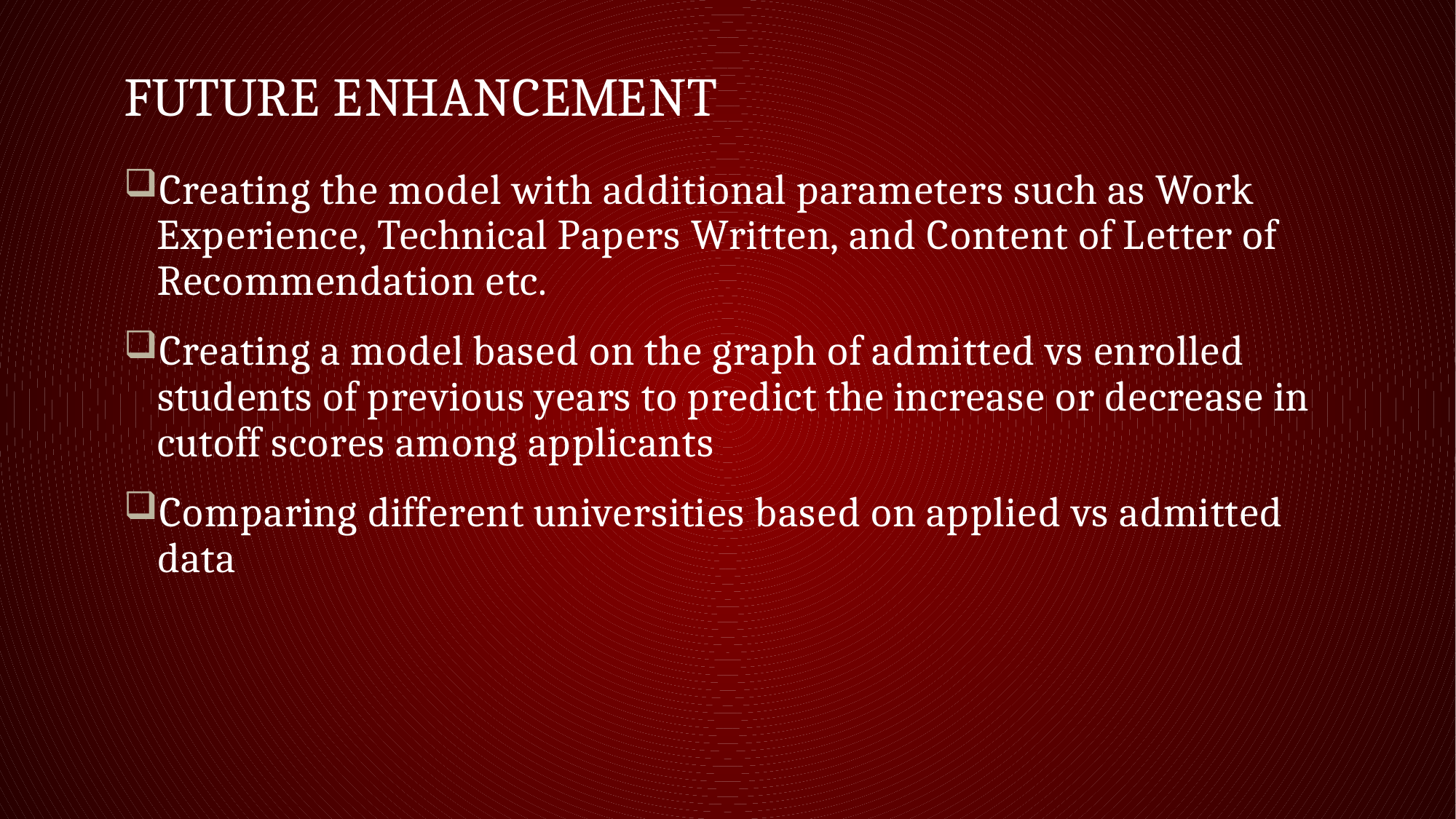

# Future Enhancement
Creating the model with additional parameters such as Work Experience, Technical Papers Written, and Content of Letter of Recommendation etc.
Creating a model based on the graph of admitted vs enrolled students of previous years to predict the increase or decrease in cutoff scores among applicants
Comparing different universities based on applied vs admitted data